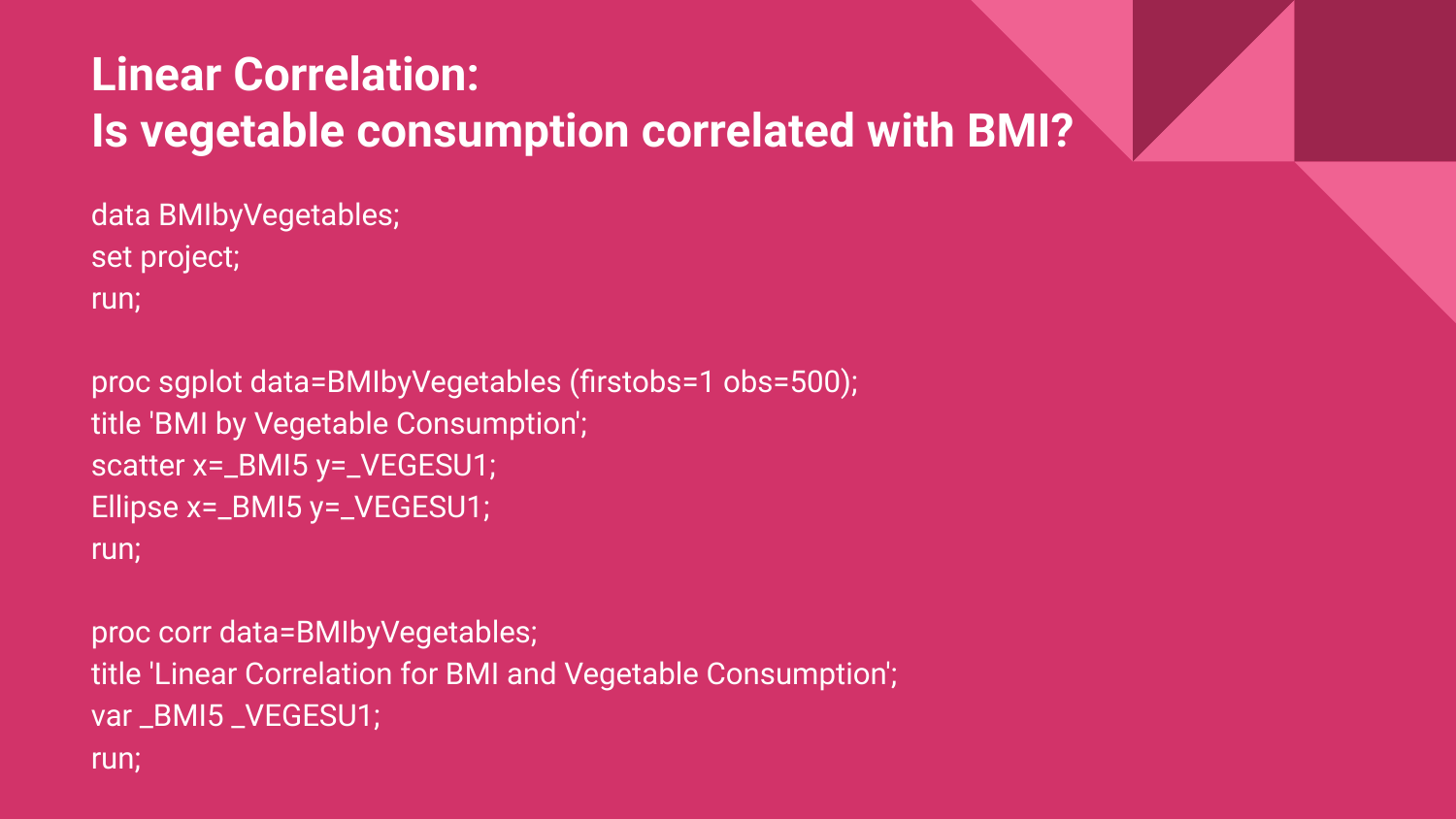

# Linear Correlation:
Is vegetable consumption correlated with BMI?
data BMIbyVegetables;
set project;
run;

proc sgplot data=BMIbyVegetables (firstobs=1 obs=500);
title 'BMI by Vegetable Consumption';
scatter x=_BMI5 y=_VEGESU1;
Ellipse x=_BMI5 y=_VEGESU1;
run;

proc corr data=BMIbyVegetables;
title 'Linear Correlation for BMI and Vegetable Consumption';
var _BMI5 _VEGESU1;
run;